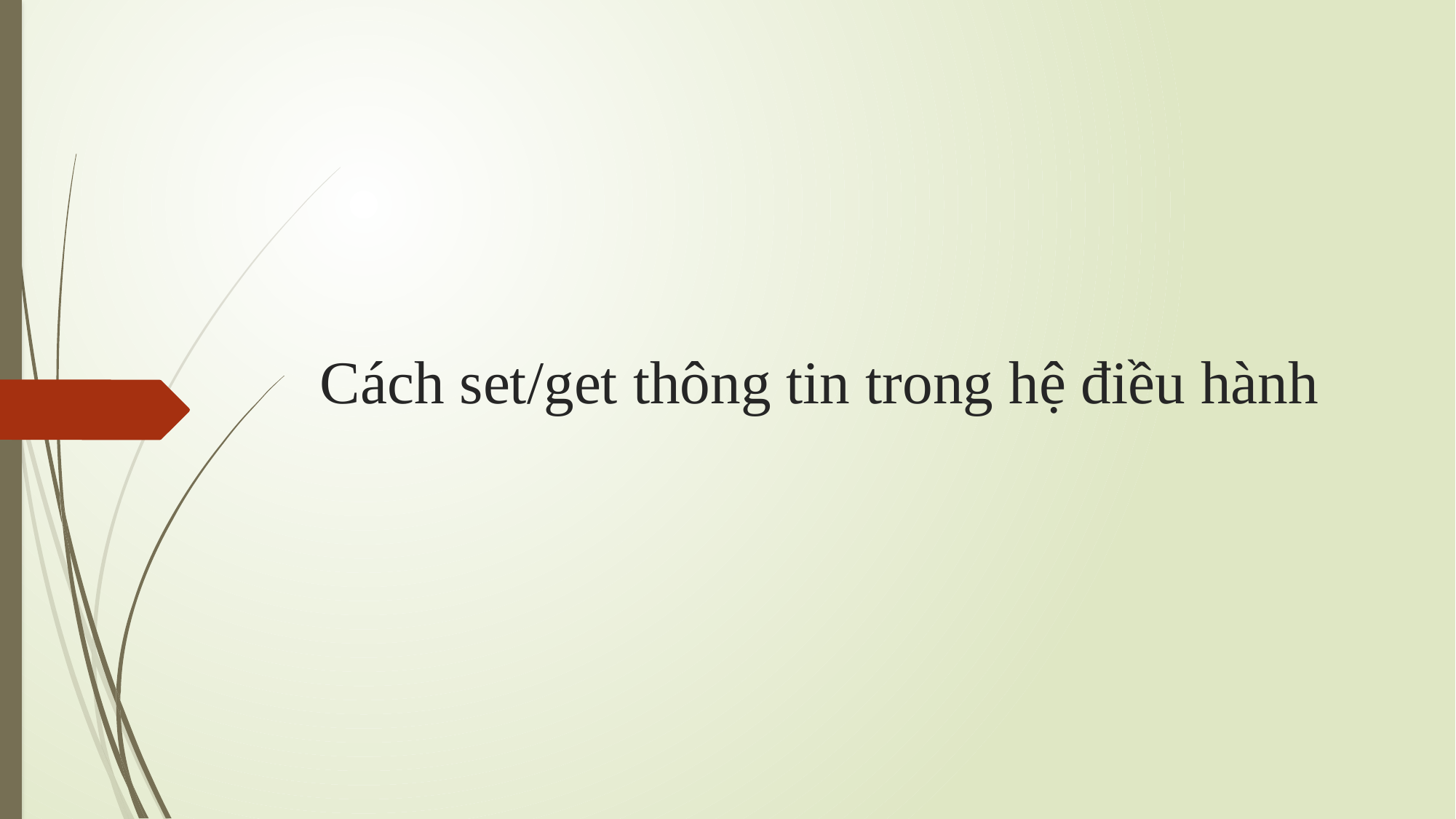

# Cách set/get thông tin trong hệ điều hành